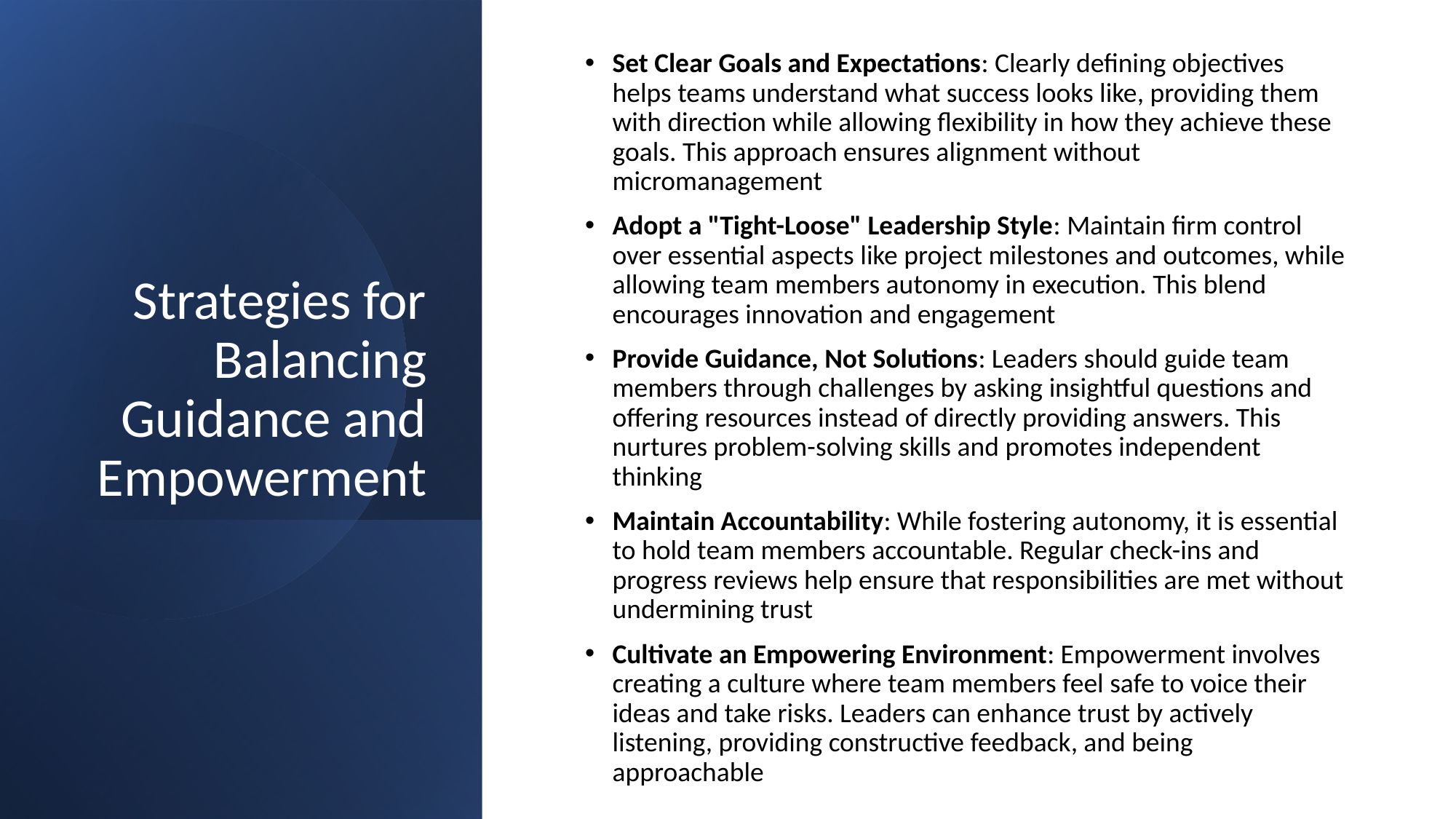

# Strategies for Balancing Guidance and Empowerment
Set Clear Goals and Expectations: Clearly defining objectives helps teams understand what success looks like, providing them with direction while allowing flexibility in how they achieve these goals. This approach ensures alignment without micromanagement​
​Adopt a "Tight-Loose" Leadership Style: Maintain firm control over essential aspects like project milestones and outcomes, while allowing team members autonomy in execution. This blend encourages innovation and engagement
​​Provide Guidance, Not Solutions: Leaders should guide team members through challenges by asking insightful questions and offering resources instead of directly providing answers. This nurtures problem-solving skills and promotes independent thinking​
Maintain Accountability: While fostering autonomy, it is essential to hold team members accountable. Regular check-ins and progress reviews help ensure that responsibilities are met without undermining trust​
Cultivate an Empowering Environment: Empowerment involves creating a culture where team members feel safe to voice their ideas and take risks. Leaders can enhance trust by actively listening, providing constructive feedback, and being approachable​